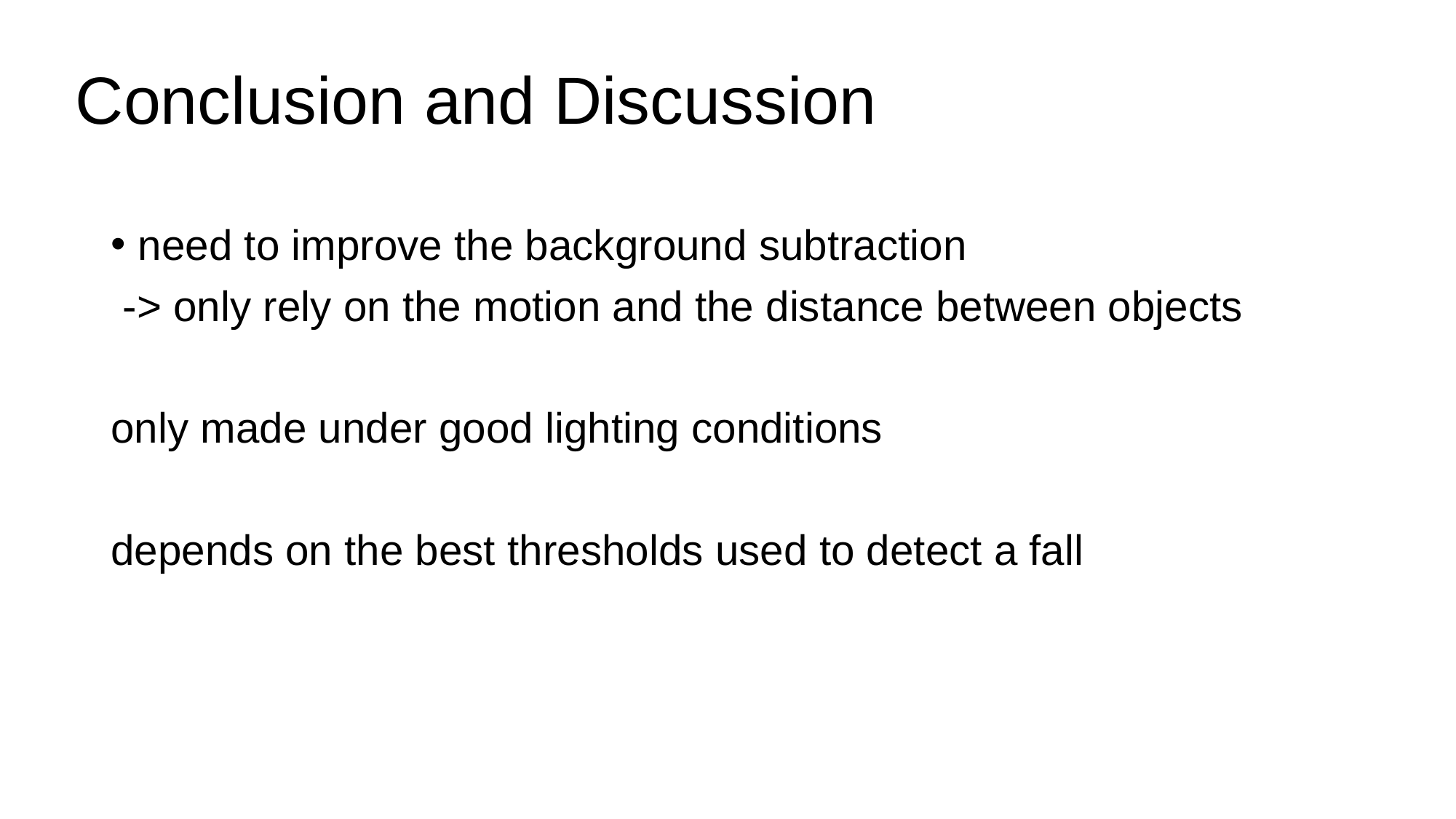

Conclusion and Discussion

need to improve the background subtraction
 -> only rely on the motion and the distance between objects

only made under good lighting conditions

depends on the best thresholds used to detect a fall